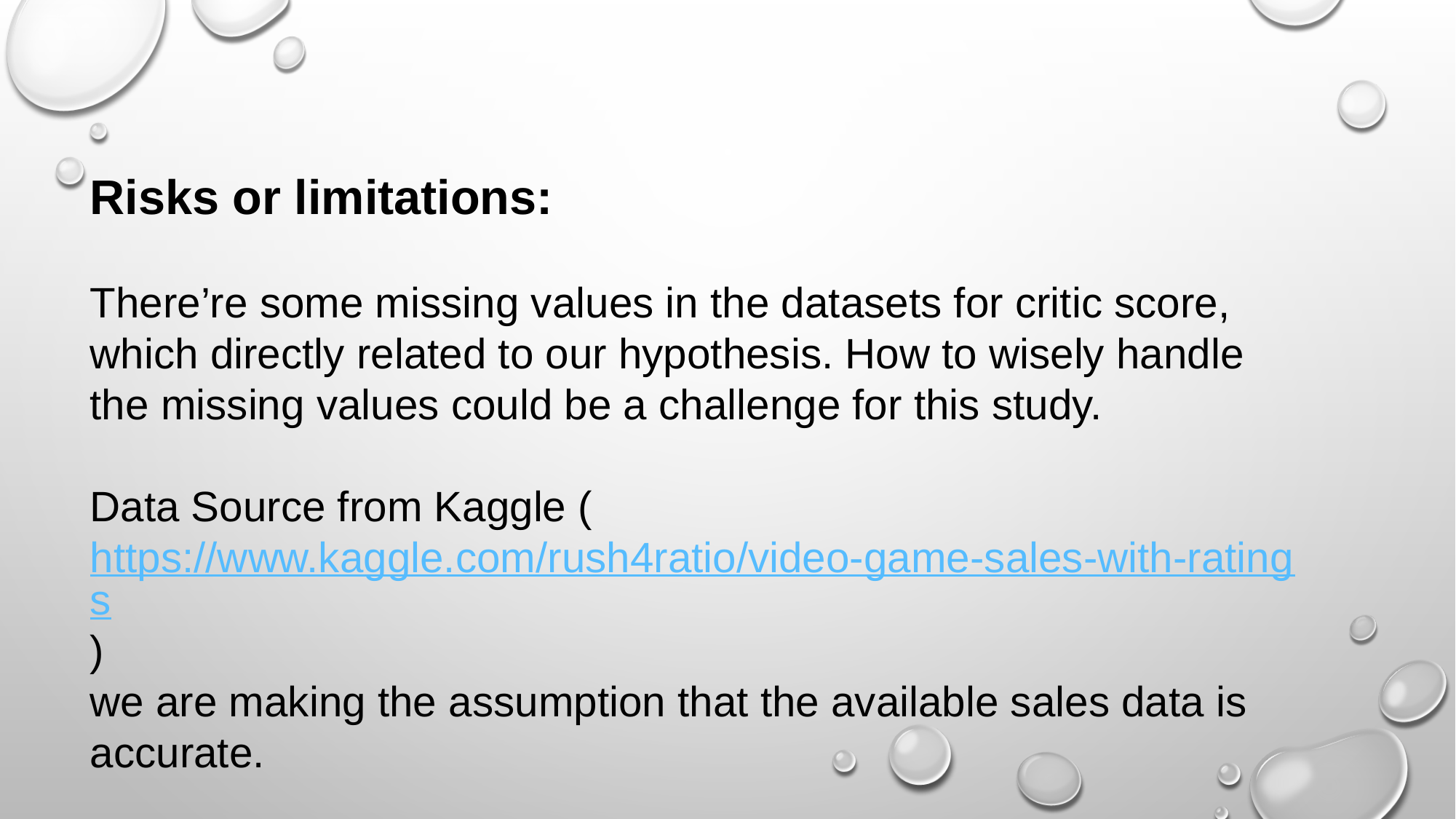

Risks or limitations:

There’re some missing values in the datasets for critic score, which directly related to our hypothesis. How to wisely handle the missing values could be a challenge for this study.

Data Source from Kaggle (https://www.kaggle.com/rush4ratio/video-game-sales-with-ratings)
we are making the assumption that the available sales data is accurate.